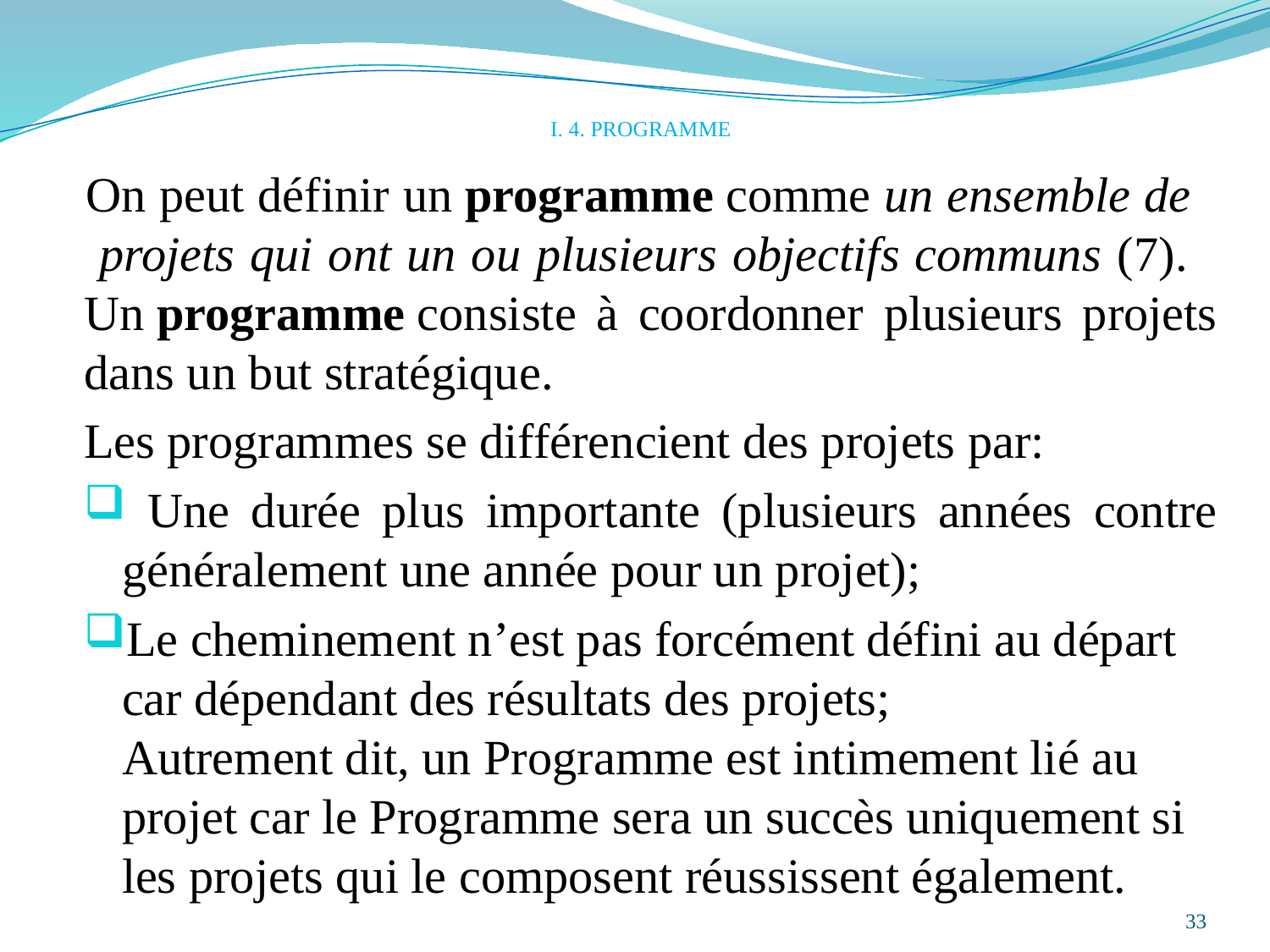

# I. 4. PROGRAMME
On peut définir un programme comme un ensemble de    projets qui ont un ou plusieurs objectifs communs (7).   Un programme consiste à coordonner plusieurs projets dans un but stratégique.
Les programmes se différencient des projets par:
 Une durée plus importante (plusieurs années contre généralement une année pour un projet);
Le cheminement n’est pas forcément défini au départ car dépendant des résultats des projets;
Autrement dit, un Programme est intimement lié au projet car le Programme sera un succès uniquement si les projets qui le composent réussissent également.

33